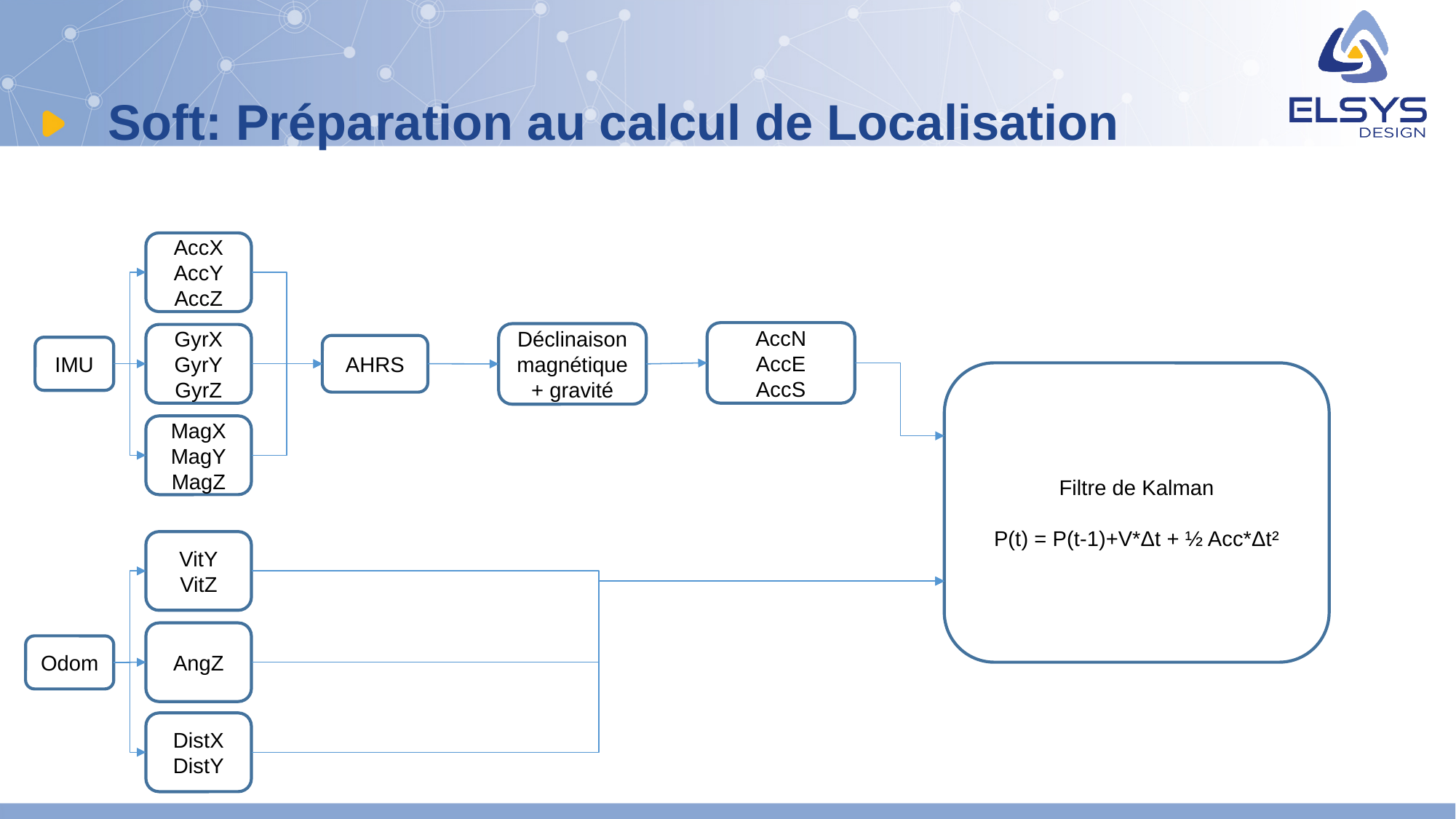

# Soft: Préparation au calcul de Localisation
AccX
AccY
AccZ
AccN
AccE
AccS
Déclinaison magnétique
+ gravité
GyrX
GyrY
GyrZ
AHRS
IMU
Filtre de Kalman

P(t) = P(t-1)+V*Δt + ½ Acc*Δt²
MagX
MagY
MagZ
VitY
VitZ
AngZ
Odom
DistX
DistY